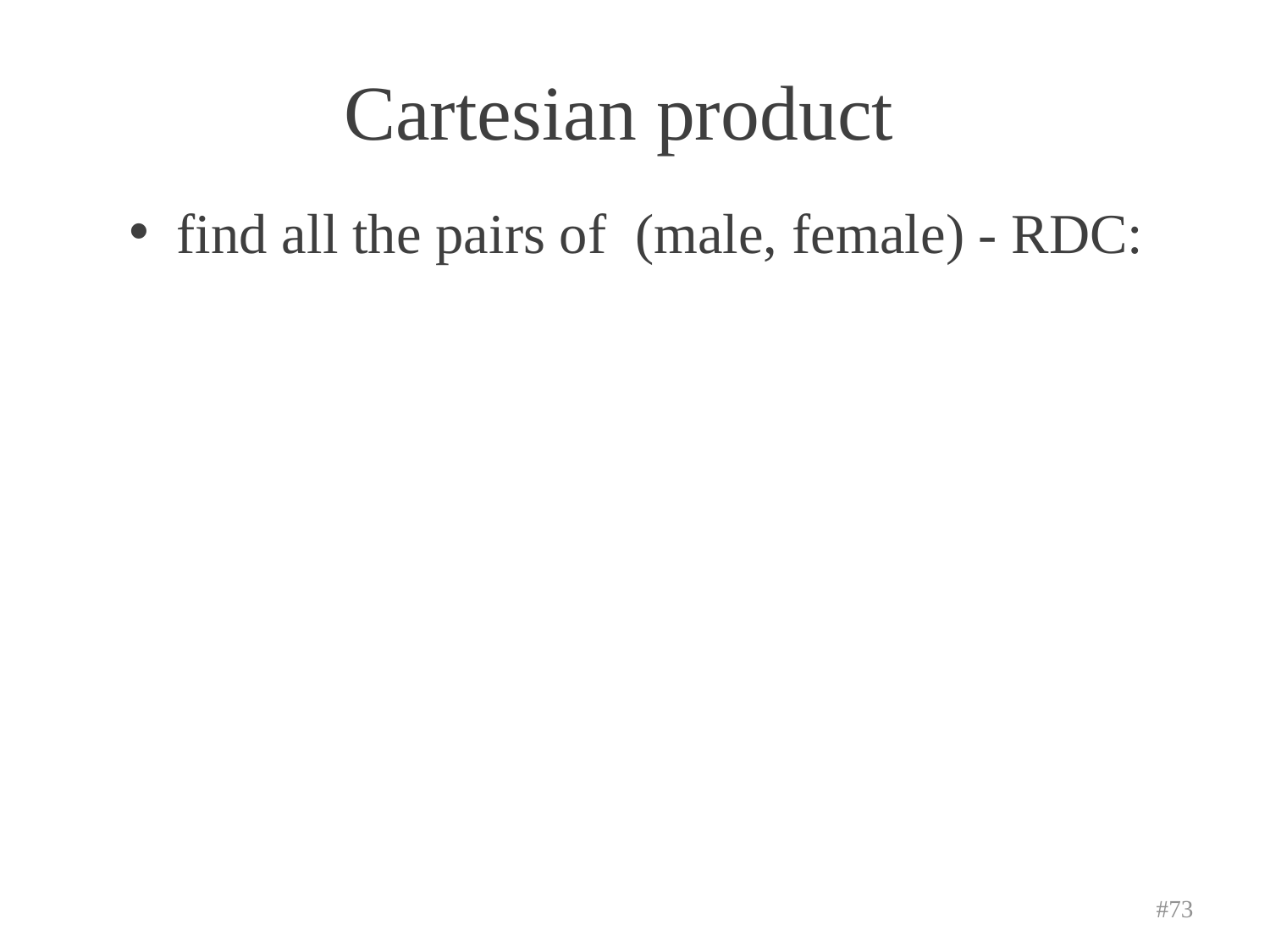

# Cartesian product
find all the pairs of  (male, female) - RDC:

#73